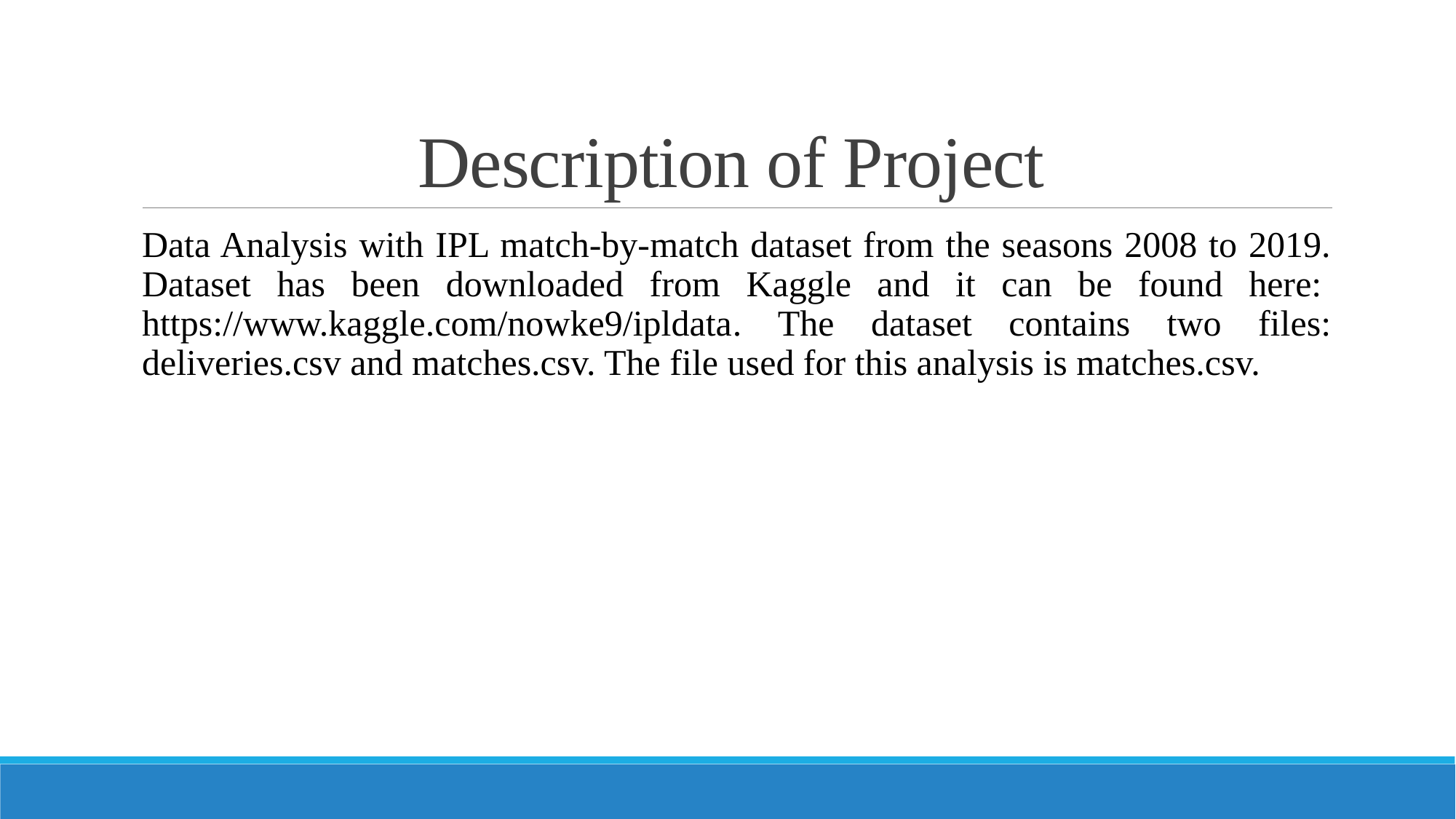

# Description of Project
Data Analysis with IPL match-by-match dataset from the seasons 2008 to 2019. Dataset has been downloaded from Kaggle and it can be found here: https://www.kaggle.com/nowke9/ipldata. The dataset contains two files: deliveries.csv and matches.csv. The file used for this analysis is matches.csv.